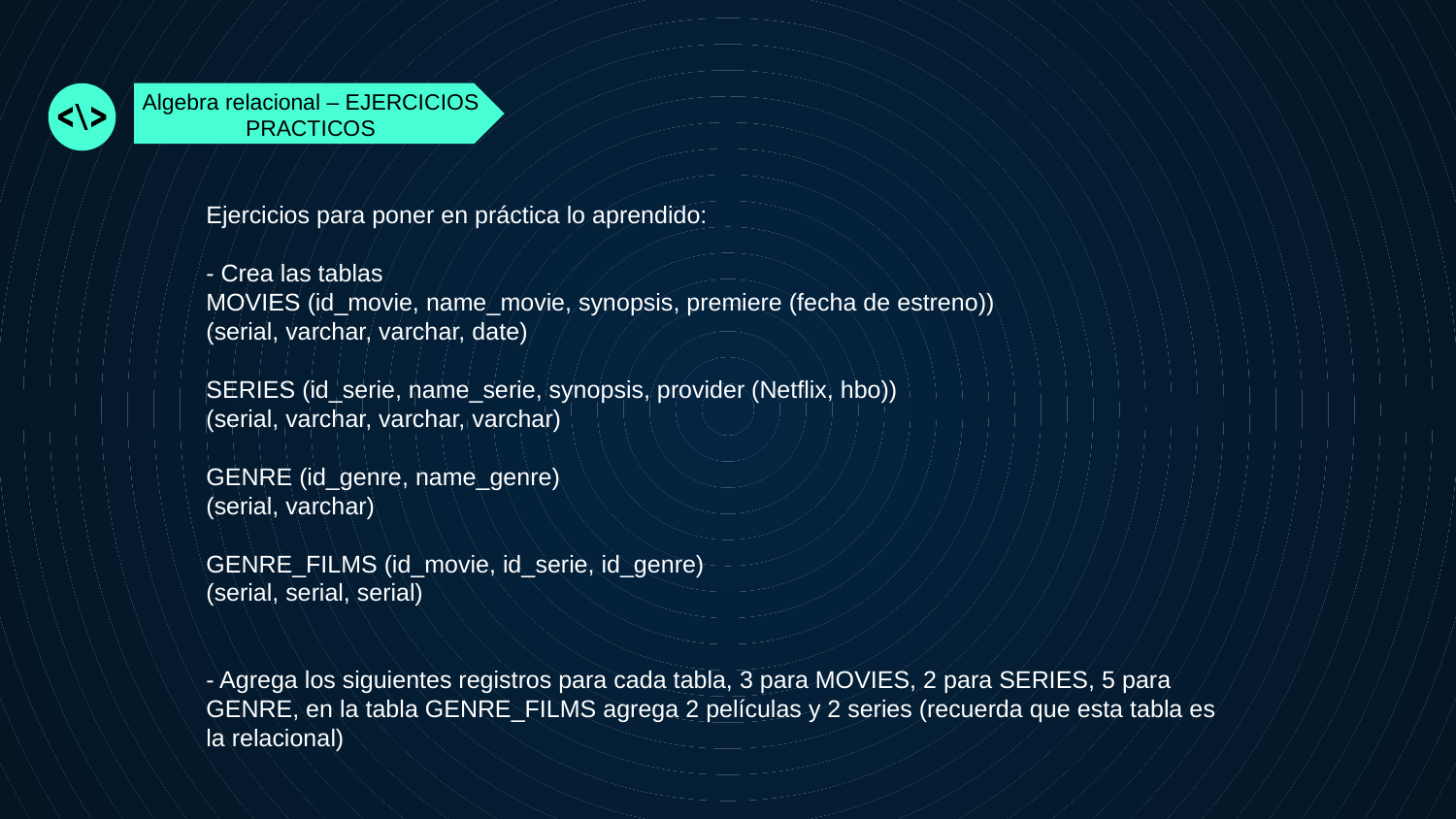

Algebra relacional – EJERCICIOS PRACTICOS
Ejercicios para poner en práctica lo aprendido:

- Crea las tablas
MOVIES (id_movie, name_movie, synopsis, premiere (fecha de estreno))
(serial, varchar, varchar, date)

SERIES (id_serie, name_serie, synopsis, provider (Netflix, hbo))
(serial, varchar, varchar, varchar)

GENRE (id_genre, name_genre)
(serial, varchar)

GENRE_FILMS (id_movie, id_serie, id_genre)
(serial, serial, serial)

- Agrega los siguientes registros para cada tabla, 3 para MOVIES, 2 para SERIES, 5 para GENRE, en la tabla GENRE_FILMS agrega 2 películas y 2 series (recuerda que esta tabla es la relacional)